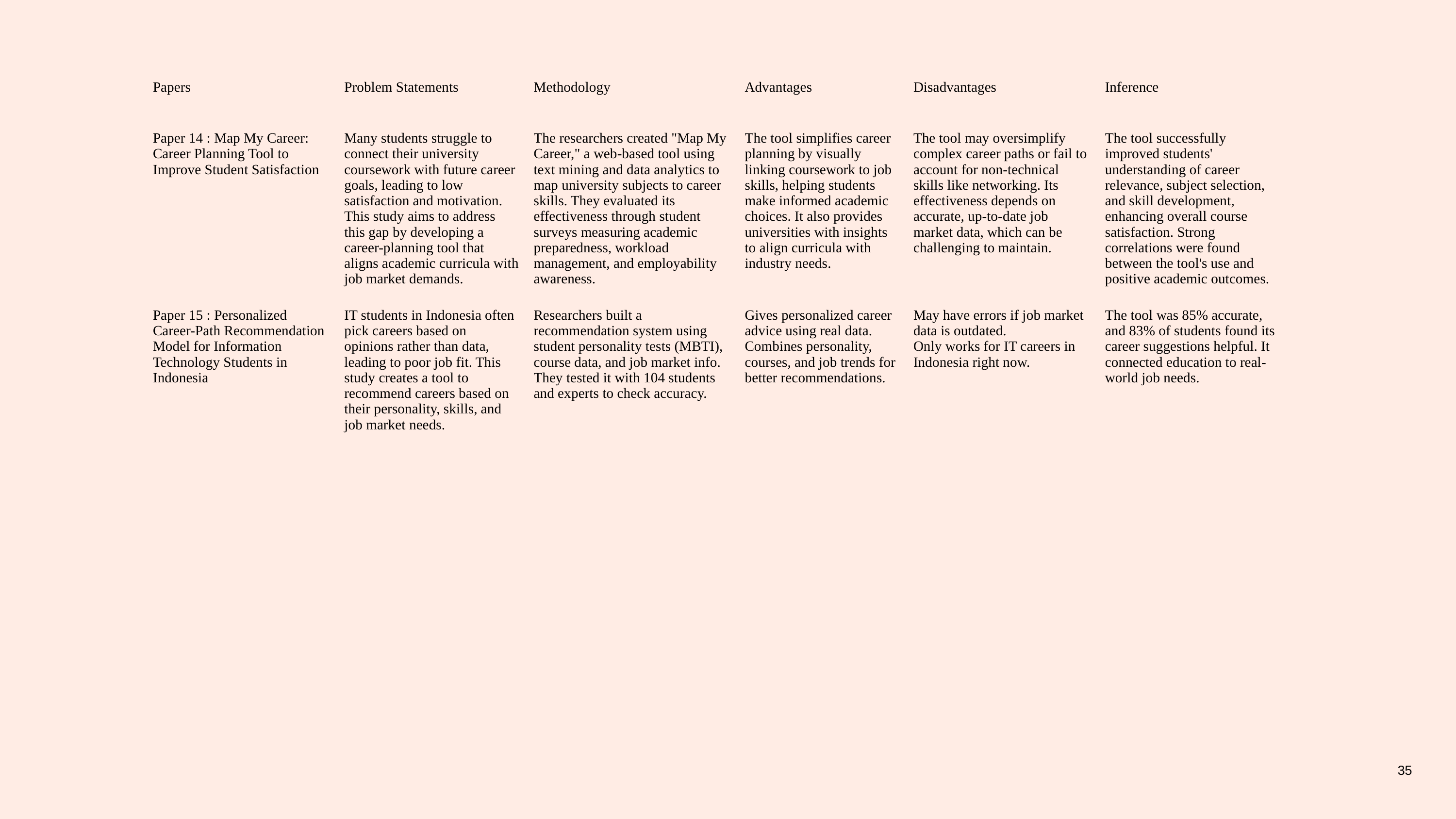

| Papers | Problem Statements | Methodology | Advantages | Disadvantages | Inference |
| --- | --- | --- | --- | --- | --- |
| Paper 14 : Map My Career: Career Planning Tool to Improve Student Satisfaction | Many students struggle to connect their university coursework with future career goals, leading to low satisfaction and motivation. This study aims to address this gap by developing a career-planning tool that aligns academic curricula with job market demands. | The researchers created "Map My Career," a web-based tool using text mining and data analytics to map university subjects to career skills. They evaluated its effectiveness through student surveys measuring academic preparedness, workload management, and employability awareness. | The tool simplifies career planning by visually linking coursework to job skills, helping students make informed academic choices. It also provides universities with insights to align curricula with industry needs. | The tool may oversimplify complex career paths or fail to account for non-technical skills like networking. Its effectiveness depends on accurate, up-to-date job market data, which can be challenging to maintain. | The tool successfully improved students' understanding of career relevance, subject selection, and skill development, enhancing overall course satisfaction. Strong correlations were found between the tool's use and positive academic outcomes. |
| Paper 15 : Personalized Career-Path Recommendation Model for Information Technology Students in Indonesia | IT students in Indonesia often pick careers based on opinions rather than data, leading to poor job fit. This study creates a tool to recommend careers based on their personality, skills, and job market needs. | Researchers built a recommendation system using student personality tests (MBTI), course data, and job market info. They tested it with 104 students and experts to check accuracy. | Gives personalized career advice using real data. Combines personality, courses, and job trends for better recommendations. | May have errors if job market data is outdated. Only works for IT careers in Indonesia right now. | The tool was 85% accurate, and 83% of students found its career suggestions helpful. It connected education to real-world job needs. |
35